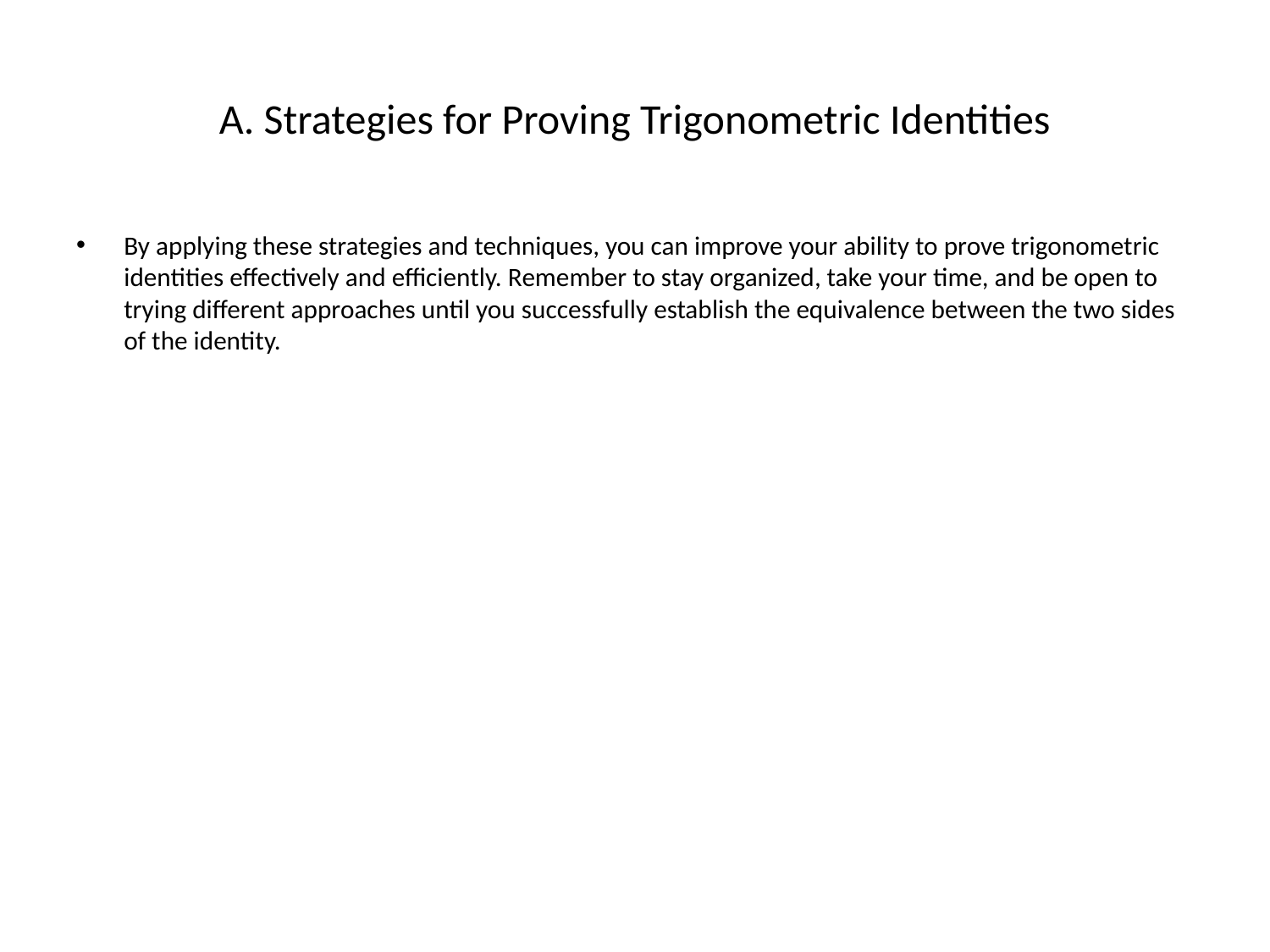

# A. Strategies for Proving Trigonometric Identities
By applying these strategies and techniques, you can improve your ability to prove trigonometric identities effectively and efficiently. Remember to stay organized, take your time, and be open to trying different approaches until you successfully establish the equivalence between the two sides of the identity.